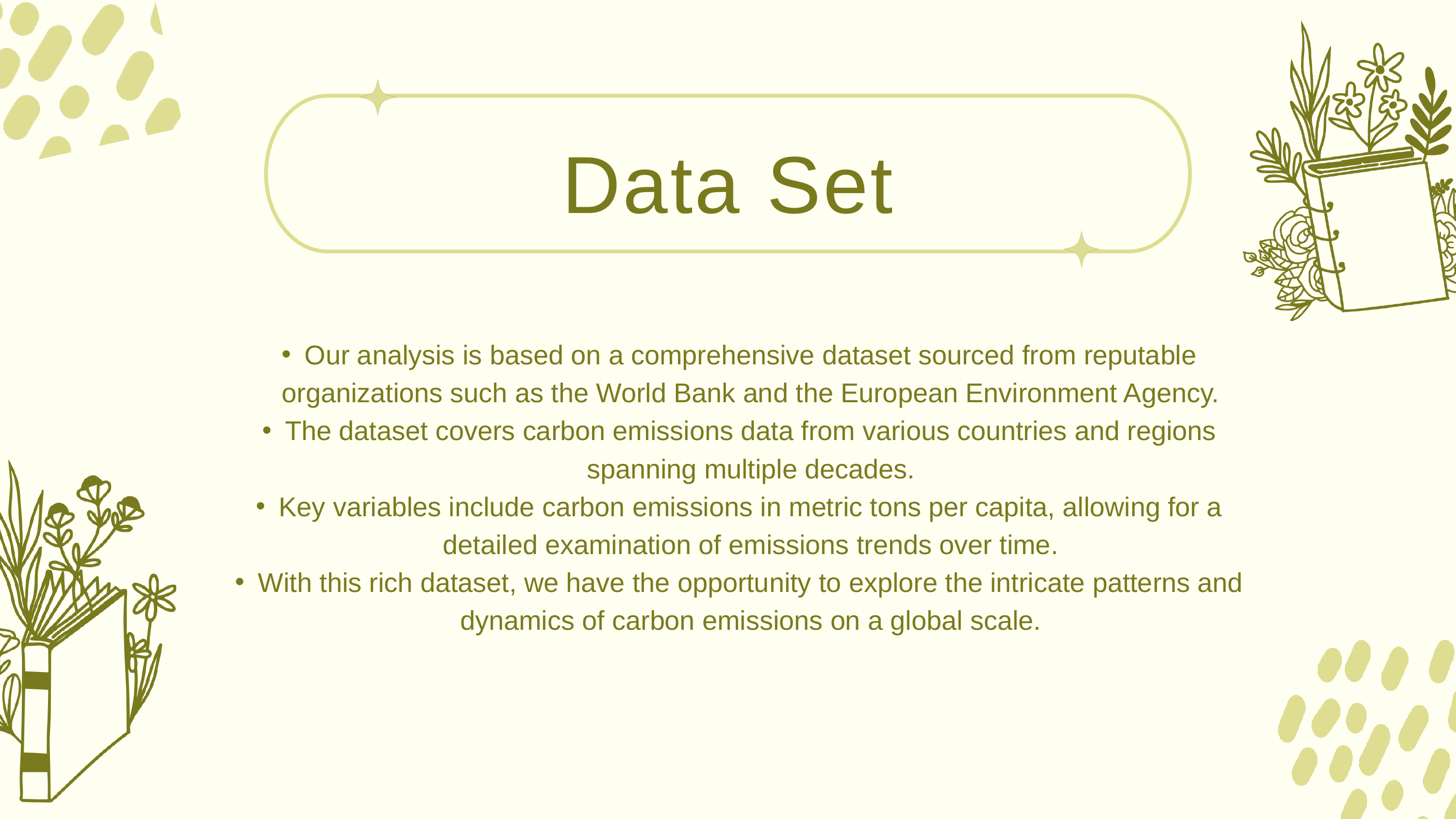

Data Set

Our analysis is based on a comprehensive dataset sourced from reputable organizations such as the World Bank and the European Environment Agency.
The dataset covers carbon emissions data from various countries and regions spanning multiple decades.
Key variables include carbon emissions in metric tons per capita, allowing for a detailed examination of emissions trends over time.
With this rich dataset, we have the opportunity to explore the intricate patterns and dynamics of carbon emissions on a global scale.